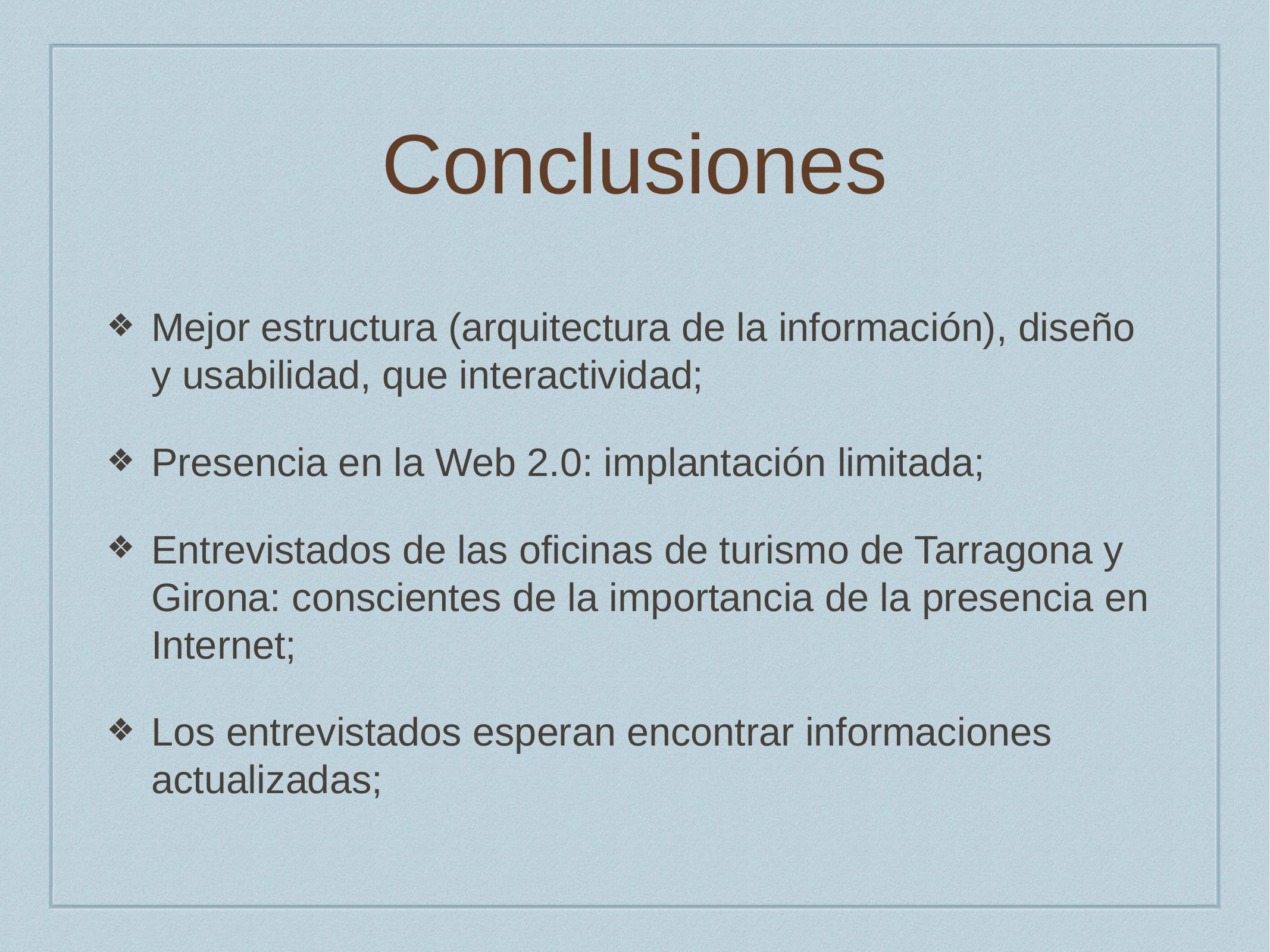

# Conclusiones
Mejor estructura (arquitectura de la información), diseño y usabilidad, que interactividad;
Presencia en la Web 2.0: implantación limitada;
Entrevistados de las oficinas de turismo de Tarragona y Girona: conscientes de la importancia de la presencia en Internet;
Los entrevistados esperan encontrar informaciones actualizadas;